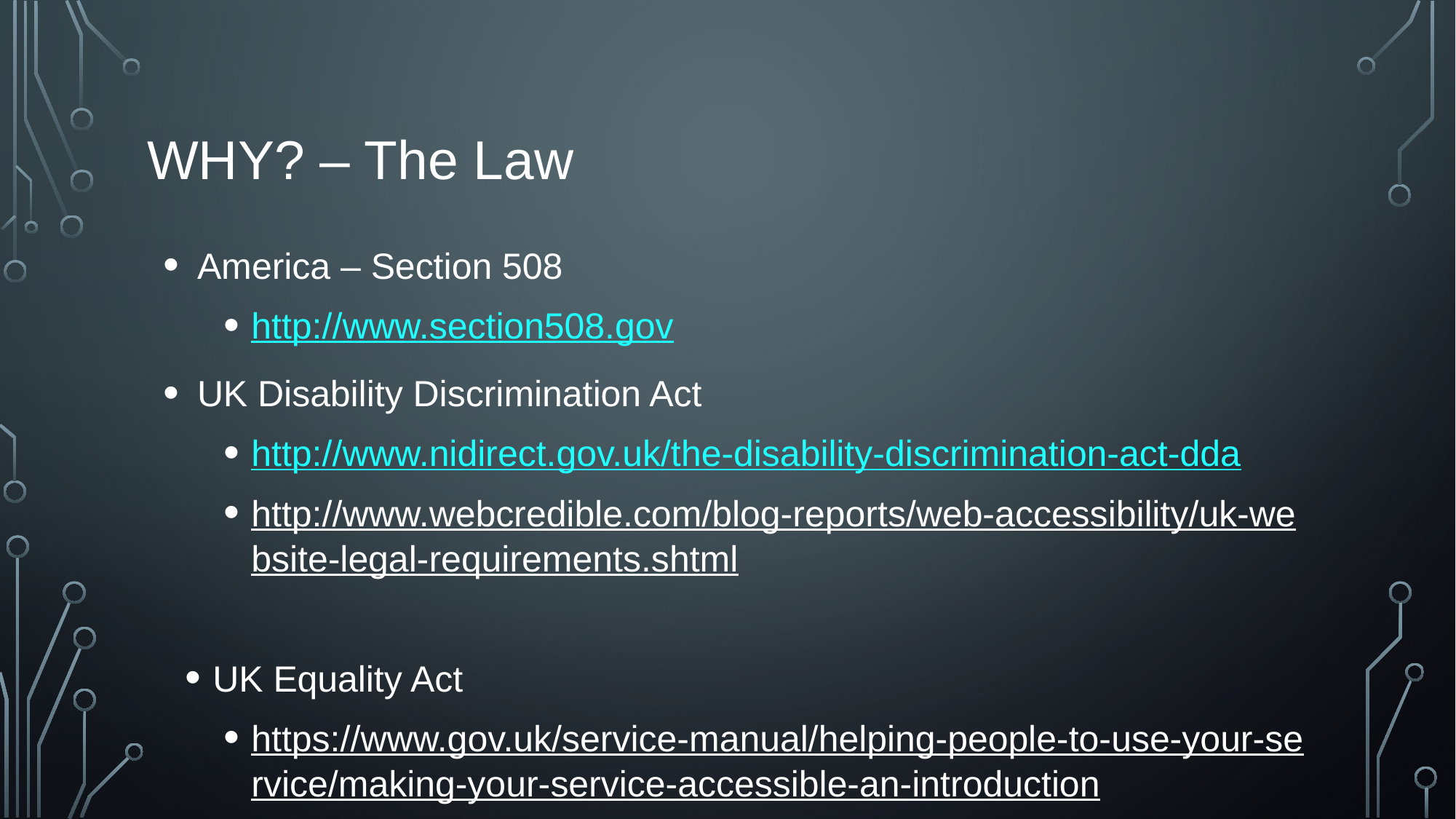

# WHY? – The Law
America – Section 508
http://www.section508.gov
UK Disability Discrimination Act
http://www.nidirect.gov.uk/the-disability-discrimination-act-dda
http://www.webcredible.com/blog-reports/web-accessibility/uk-website-legal-requirements.shtml
UK Equality Act
https://www.gov.uk/service-manual/helping-people-to-use-your-service/making-your-service-accessible-an-introduction